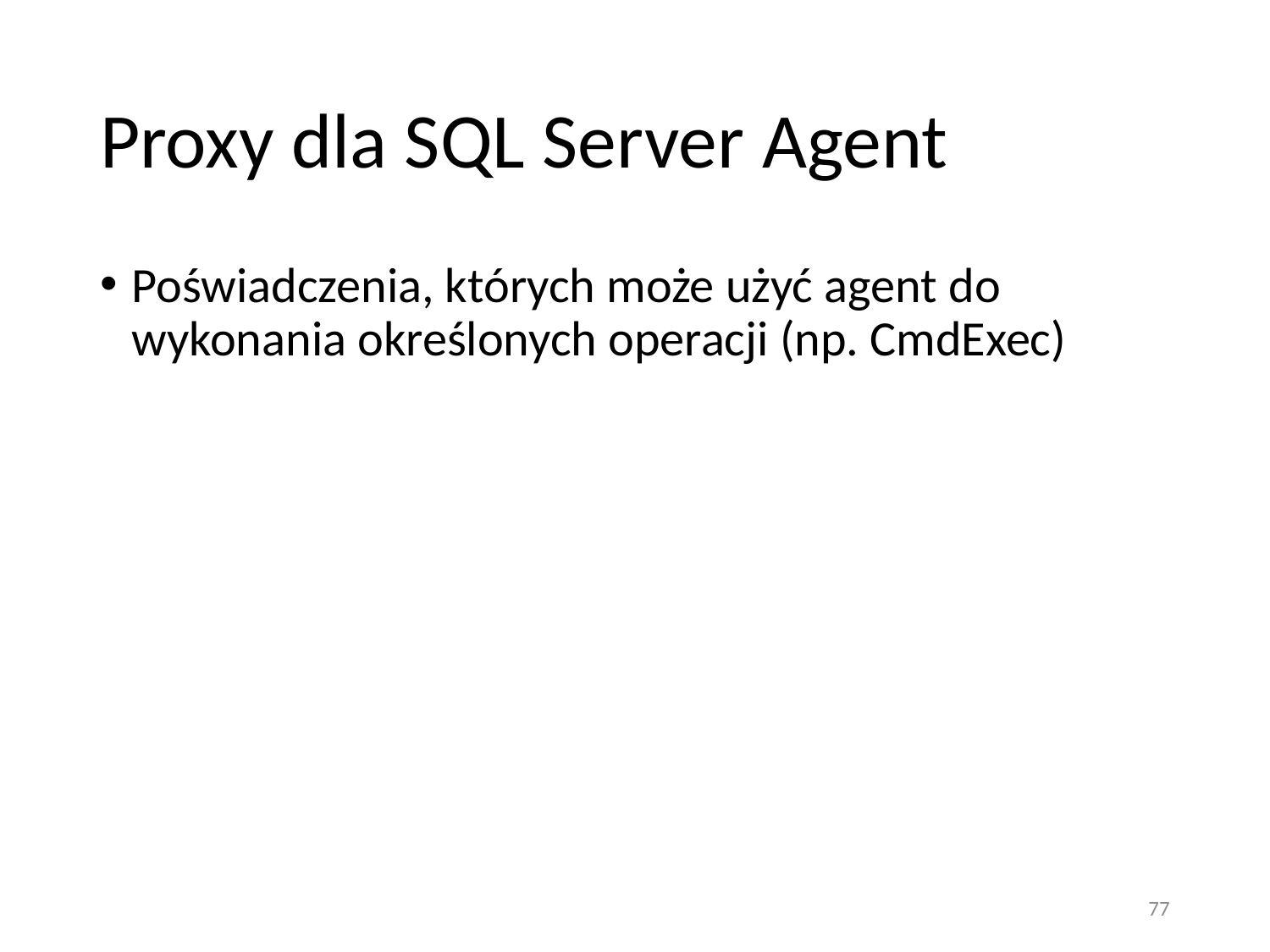

# Proxy dla SQL Server Agent
Poświadczenia, których może użyć agent do wykonania określonych operacji (np. CmdExec)
77